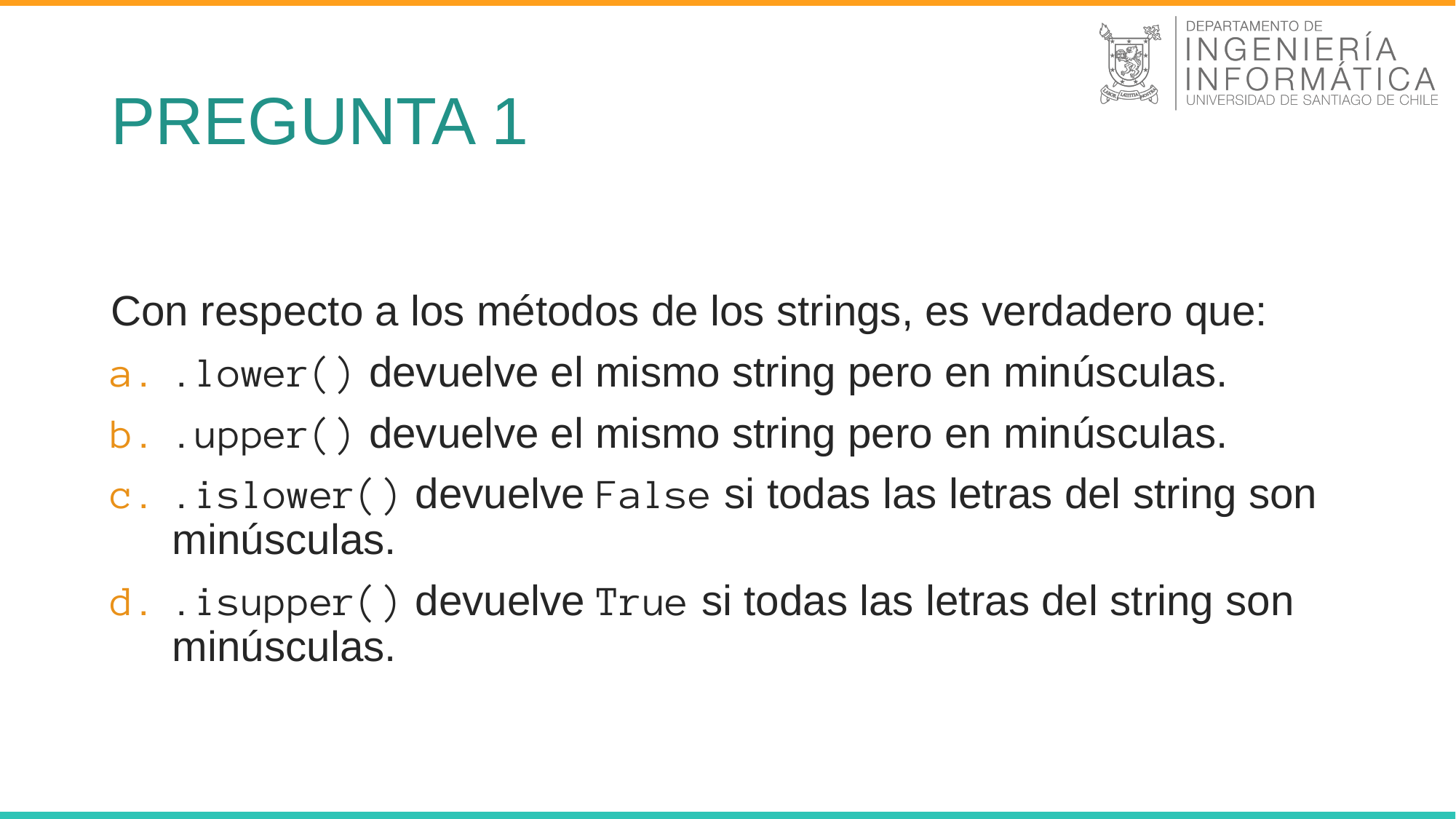

# PREGUNTA 1

Con respecto a los métodos de los strings, es verdadero que:
.lower() devuelve el mismo string pero en minúsculas.
.upper() devuelve el mismo string pero en minúsculas.
.islower() devuelve False si todas las letras del string son minúsculas.
.isupper() devuelve True si todas las letras del string son minúsculas.